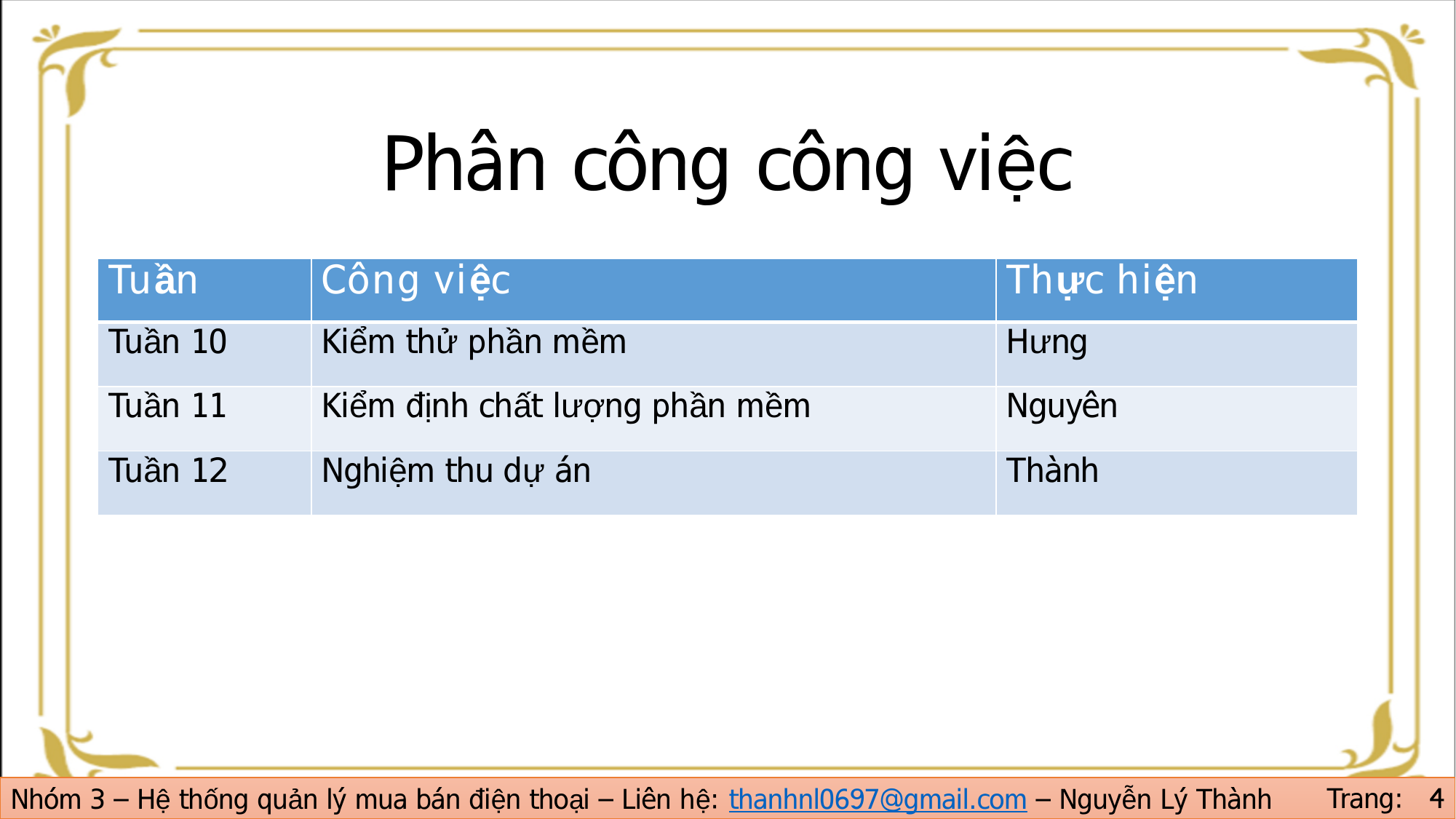

# Phân công công việc
| Tuần | Công việc | Thực hiện |
| --- | --- | --- |
| Tuần 10 | Kiểm thử phần mềm | Hưng |
| Tuần 11 | Kiểm định chất lượng phần mềm | Nguyên |
| Tuần 12 | Nghiệm thu dự án | Thành |

4